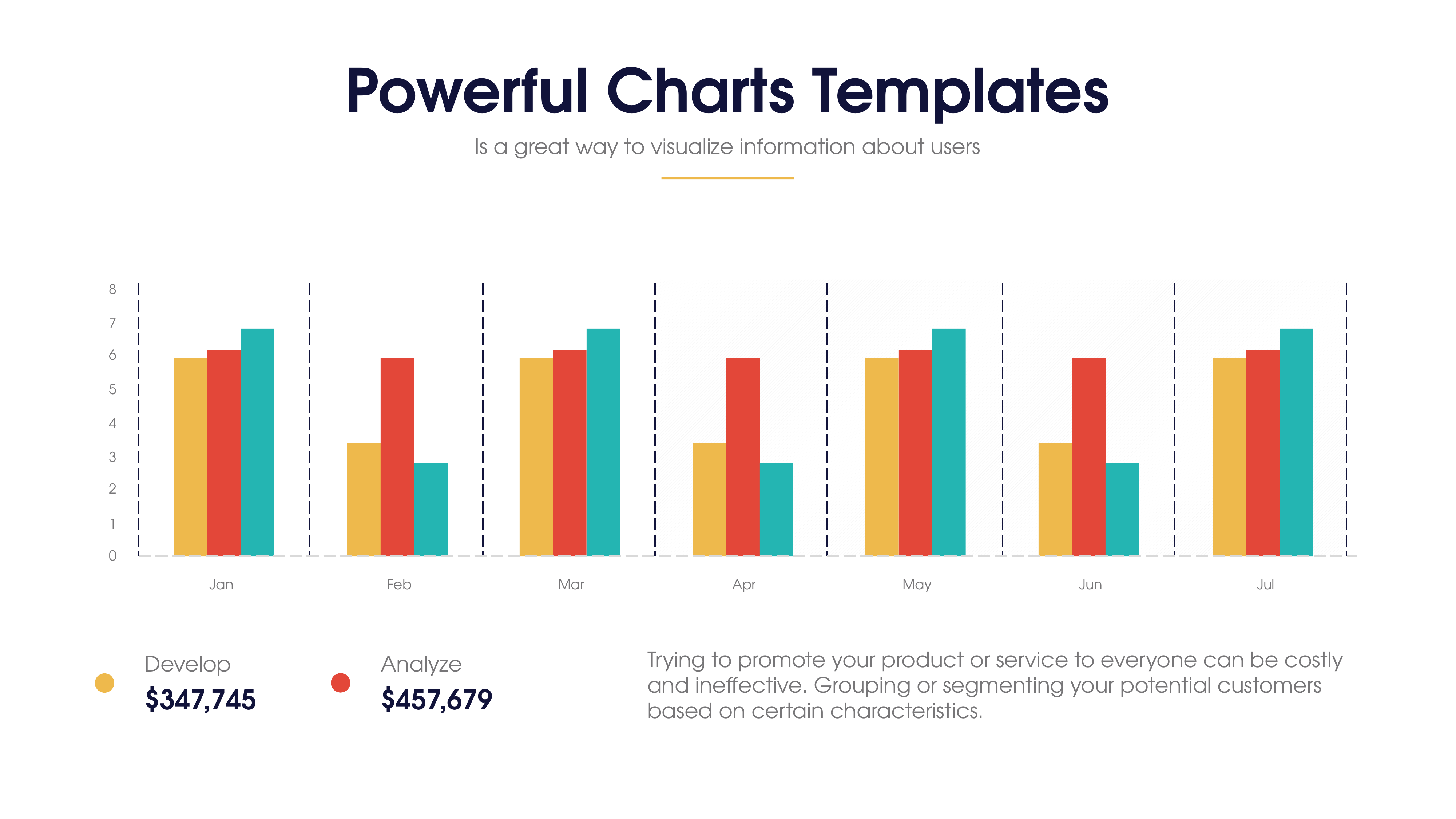

Powerful Charts Templates
Is a great way to visualize information about users

8
7
6
5
4
3
2
1
0
B

Jan
Feb
Mar
Apr
May
Jun
Jul
Trying to promote your product or service to everyone can be costly and ineffective. Grouping or segmenting your potential customers based on certain characteristics.
Develop
$347,745

Analyze
$457,679